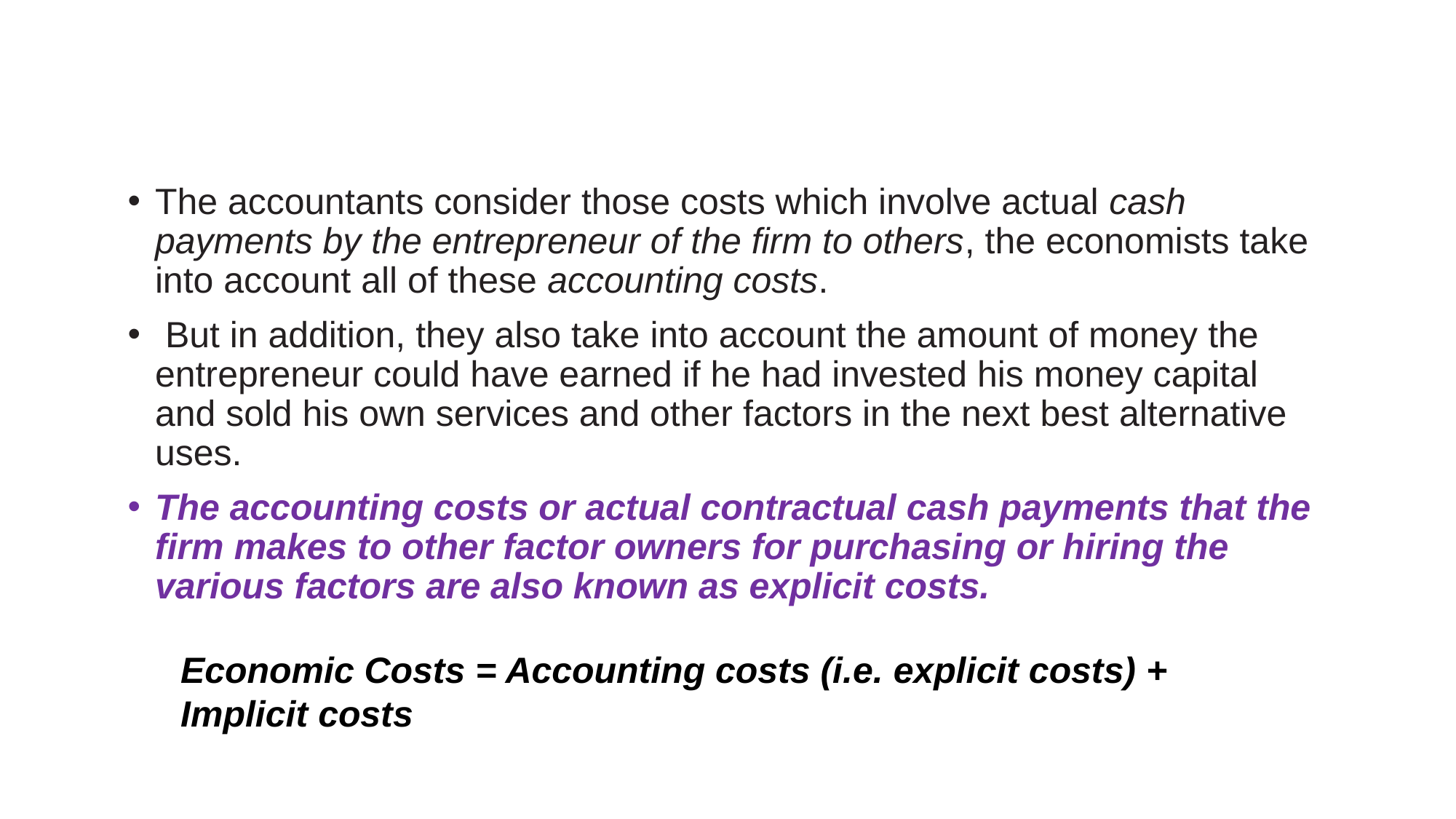

The accountants consider those costs which involve actual cash payments by the entrepreneur of the firm to others, the economists take into account all of these accounting costs.
 But in addition, they also take into account the amount of money the entrepreneur could have earned if he had invested his money capital and sold his own services and other factors in the next best alternative uses.
The accounting costs or actual contractual cash payments that the firm makes to other factor owners for purchasing or hiring the various factors are also known as explicit costs.
Economic Costs = Accounting costs (i.e. explicit costs) + Implicit costs